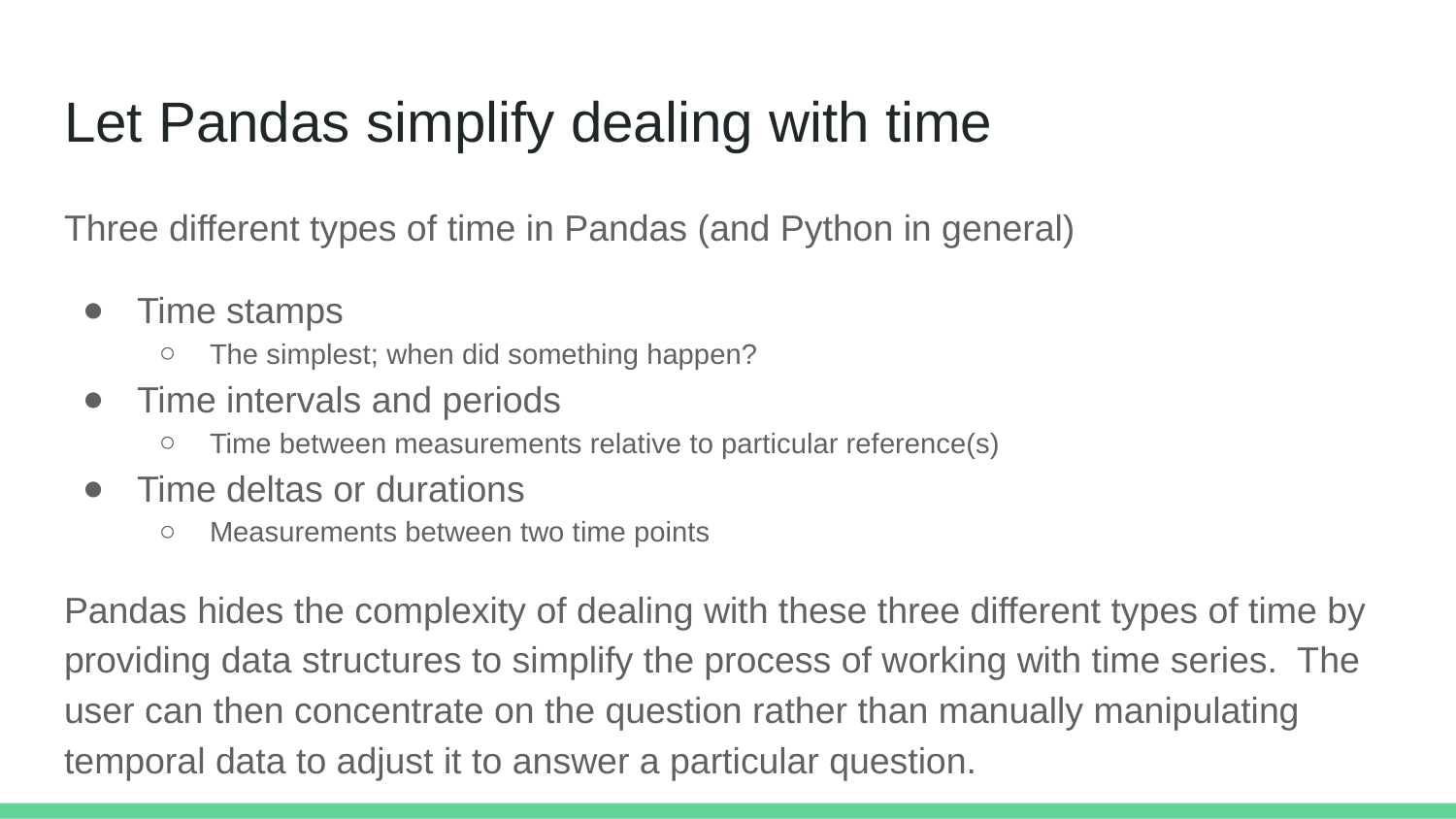

# Let Pandas simplify dealing with time
Three different types of time in Pandas (and Python in general)
Time stamps
The simplest; when did something happen?
Time intervals and periods
Time between measurements relative to particular reference(s)
Time deltas or durations
Measurements between two time points
Pandas hides the complexity of dealing with these three different types of time by providing data structures to simplify the process of working with time series.  The user can then concentrate on the question rather than manually manipulating temporal data to adjust it to answer a particular question.